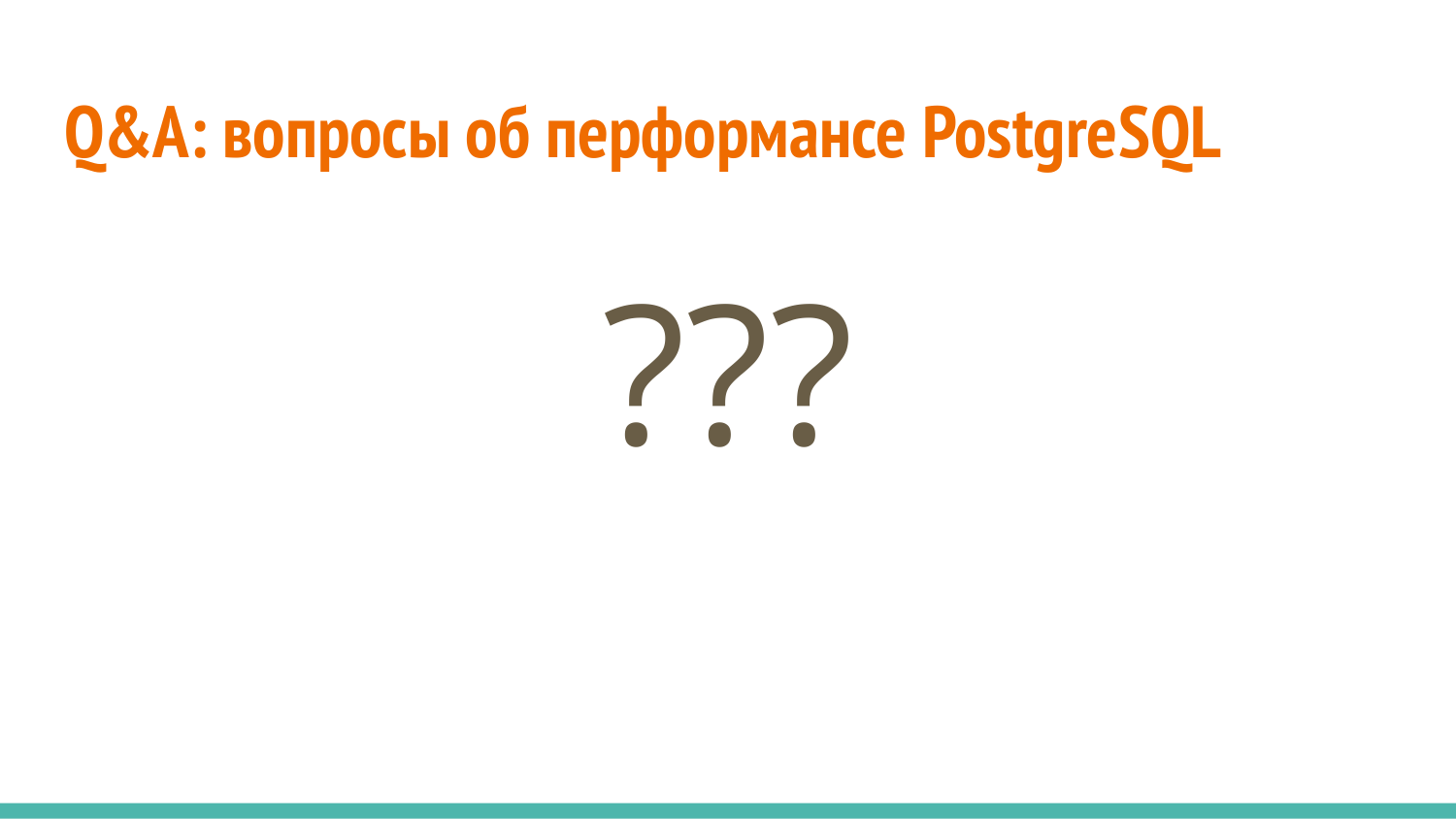

# Q&A: вопросы об перформансе PostgreSQL
???